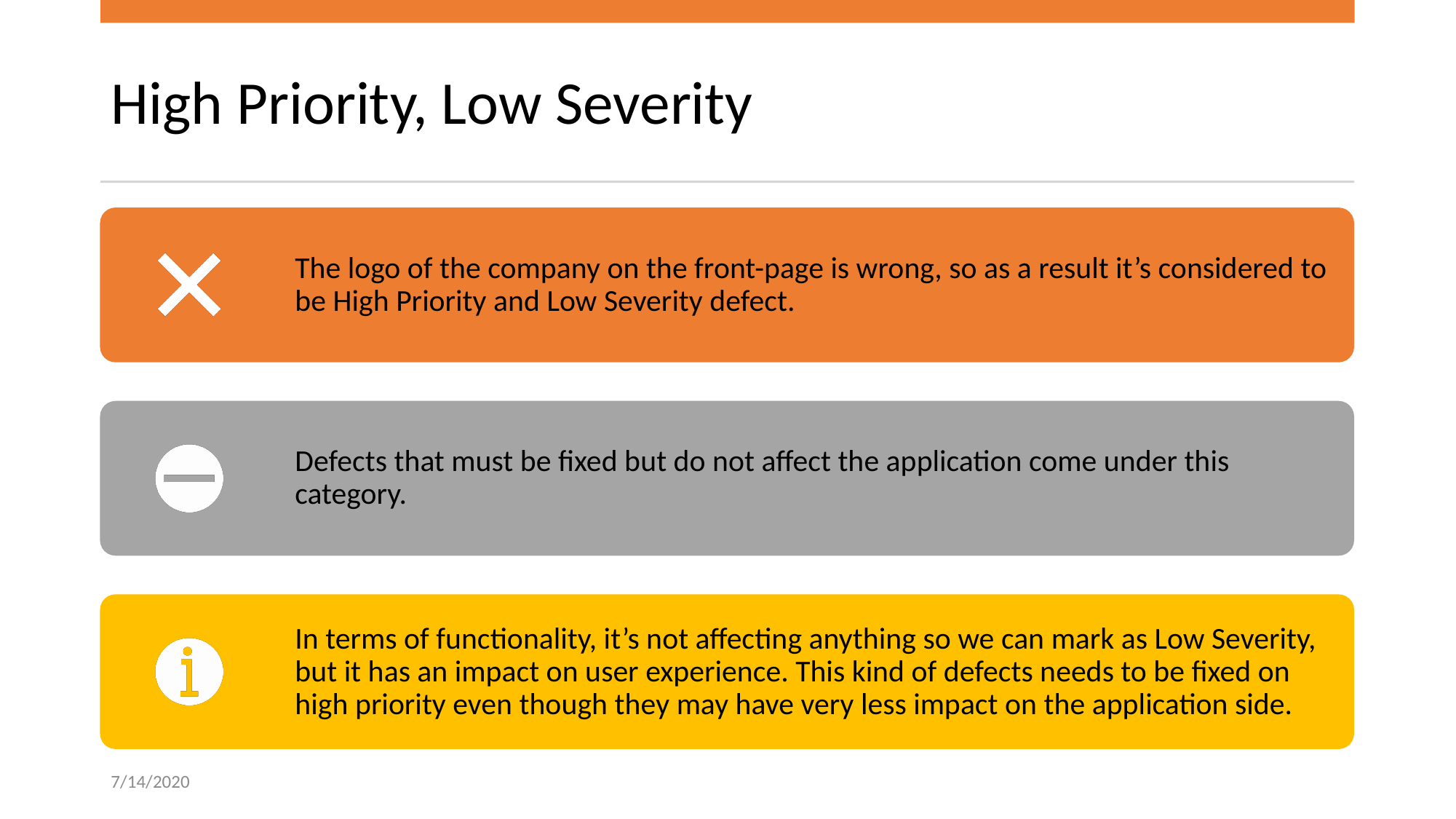

# High Priority, Low Severity

The logo of the company on the front-page is wrong, so as a result it’s considered to be High Priority and Low Severity defect.
Defects that must be fixed but do not affect the application come under this category.
In terms of functionality, it’s not affecting anything so we can mark as Low Severity, but it has an impact on user experience. This kind of defects needs to be fixed on high priority even though they may have very less impact on the application side.
7/14/2020
Bug Life Cycle
13